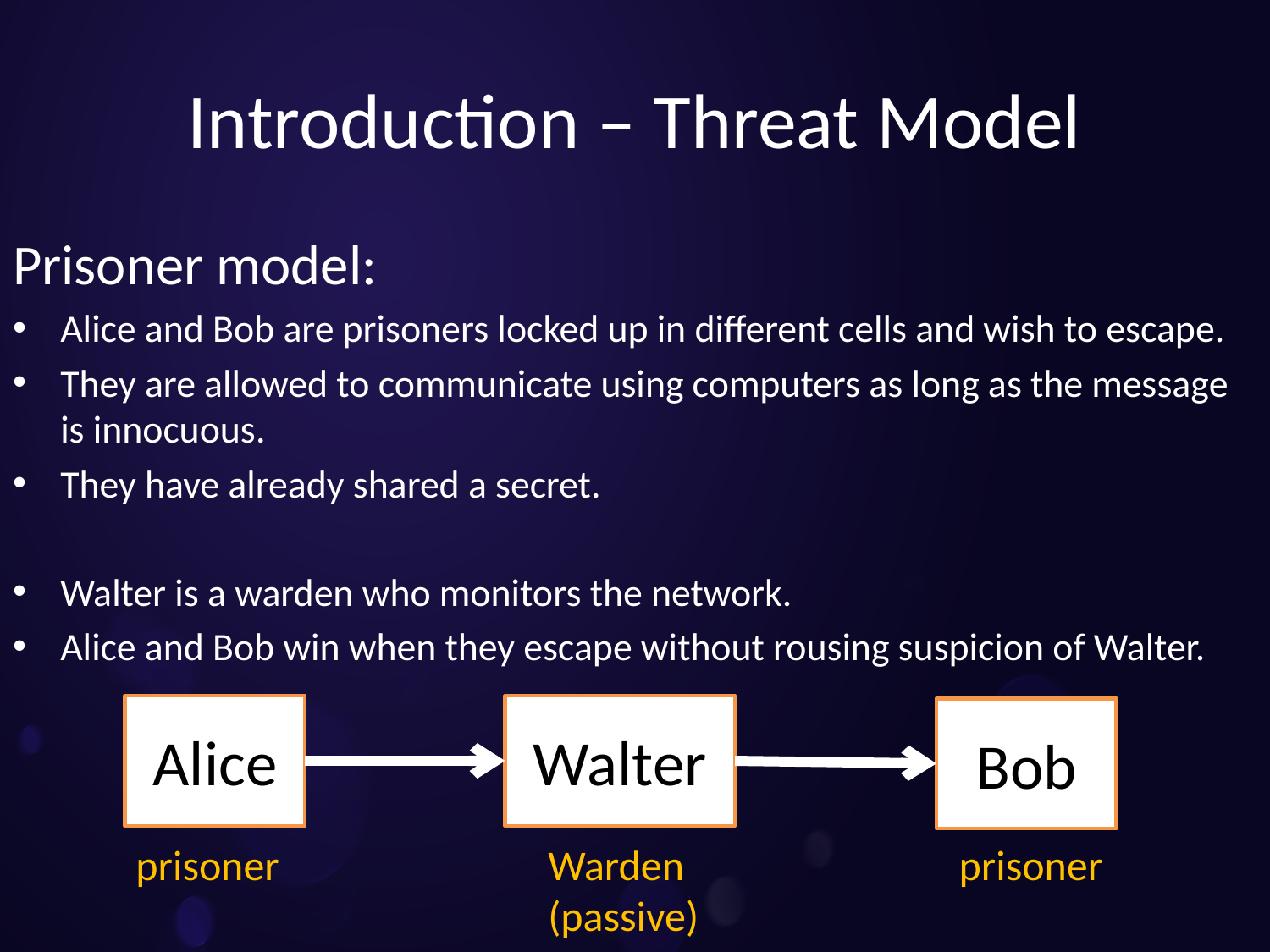

# Introduction – Threat Model
Prisoner model:
Alice and Bob are prisoners locked up in different cells and wish to escape.
They are allowed to communicate using computers as long as the message is innocuous.
They have already shared a secret.

Walter is a warden who monitors the network.
Alice and Bob win when they escape without rousing suspicion of Walter.

Alice
Walter
Bob
prisoner
Warden
(passive)
prisoner